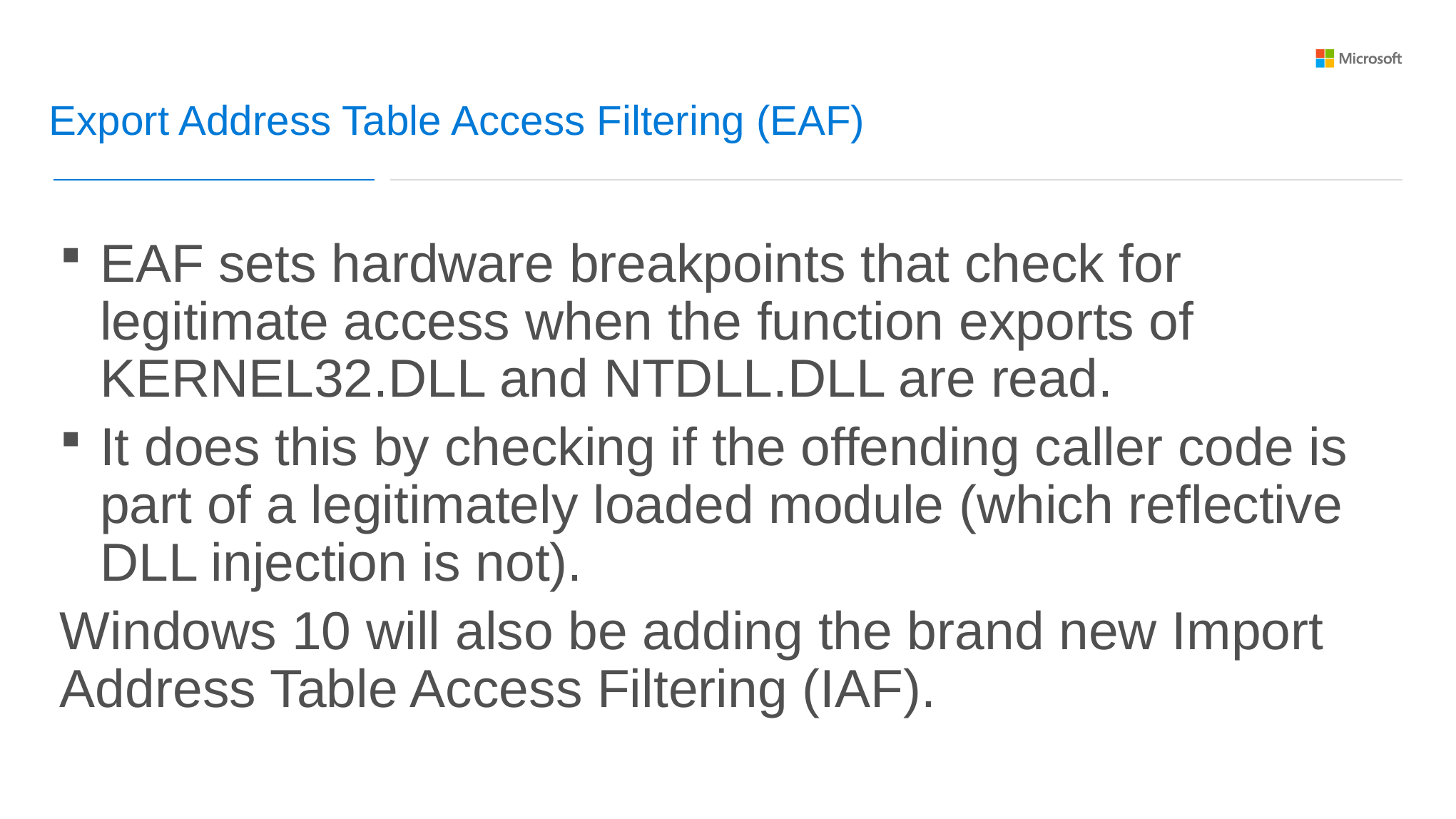

Export Address Table Access Filtering (EAF)
EAF sets hardware breakpoints that check for legitimate access when the function exports of KERNEL32.DLL and NTDLL.DLL are read.
It does this by checking if the offending caller code is part of a legitimately loaded module (which reflective DLL injection is not).
Windows 10 will also be adding the brand new Import Address Table Access Filtering (IAF).